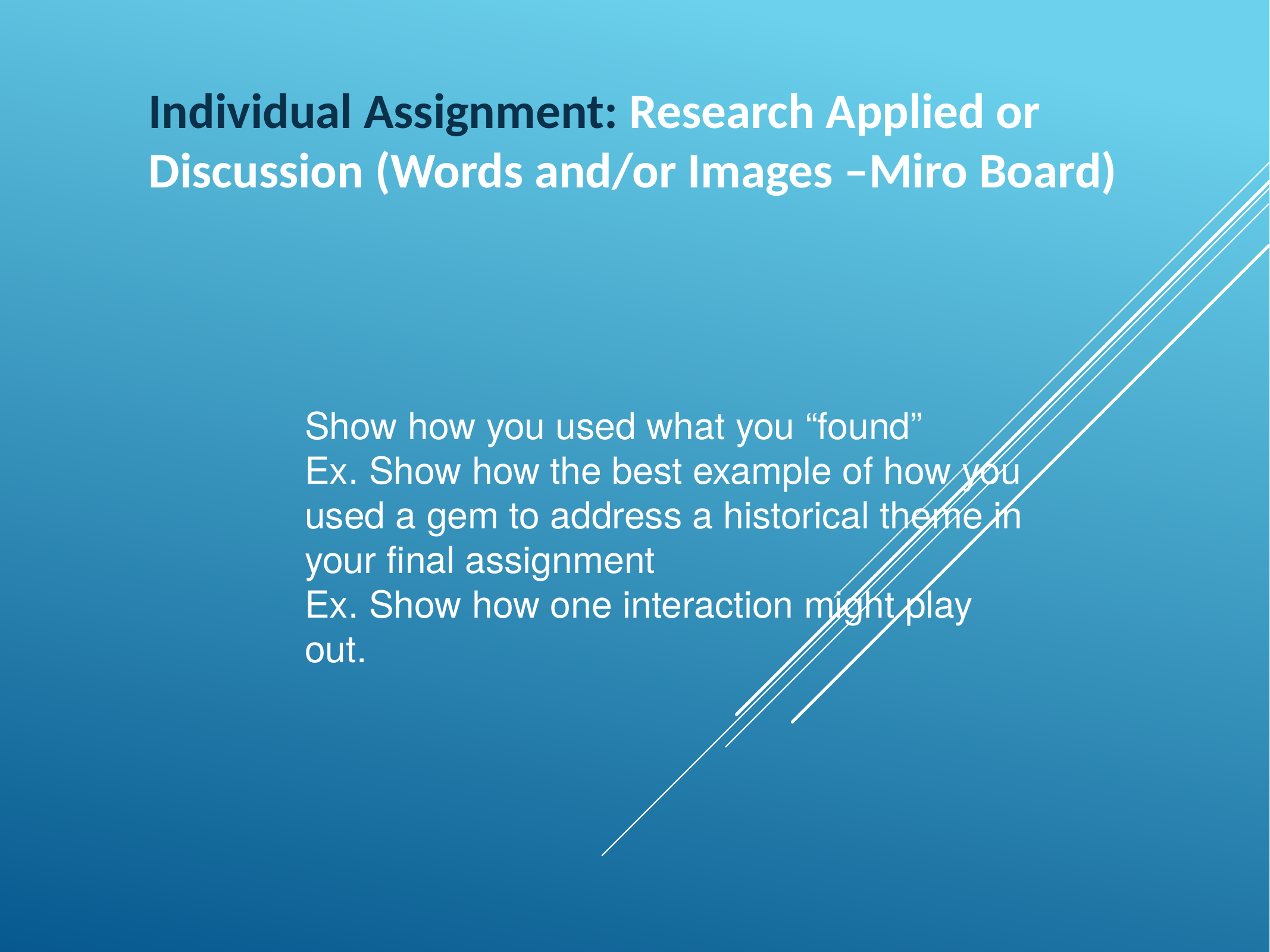

Individual Assignment: Research Applied or Discussion (Words and/or Images –Miro Board)
Show how you used what you “found”
Ex. Show how the best example of how you used a gem to address a historical theme in your final assignment
Ex. Show how one interaction might play out.